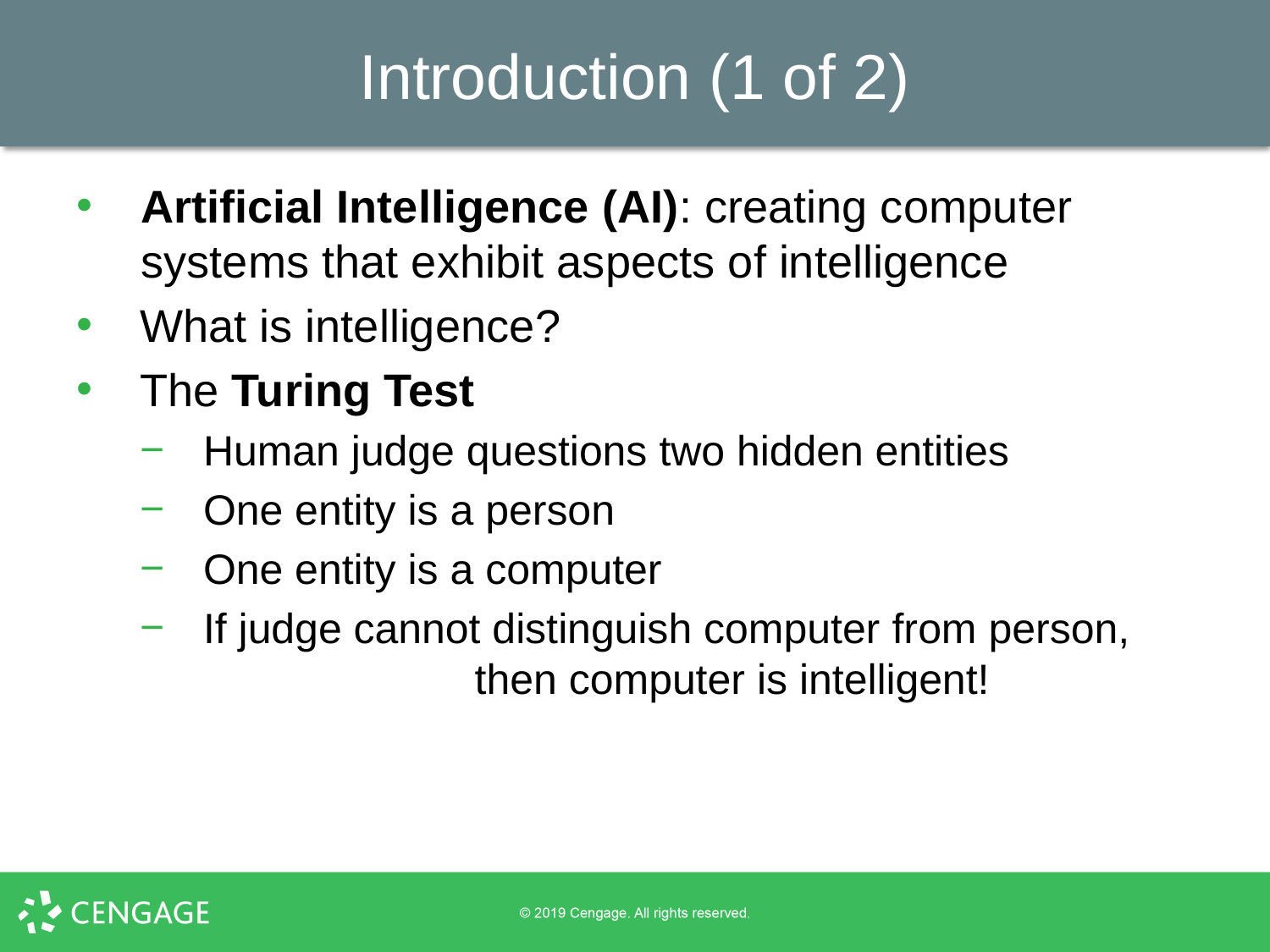

# Introduction (1 of 2)
Artificial Intelligence (AI): creating computer        systems that exhibit aspects of intelligence
What is intelligence?
The Turing Test
Human judge questions two hidden entities
One entity is a person
One entity is a computer
If judge cannot distinguish computer from person,                             then computer is intelligent!